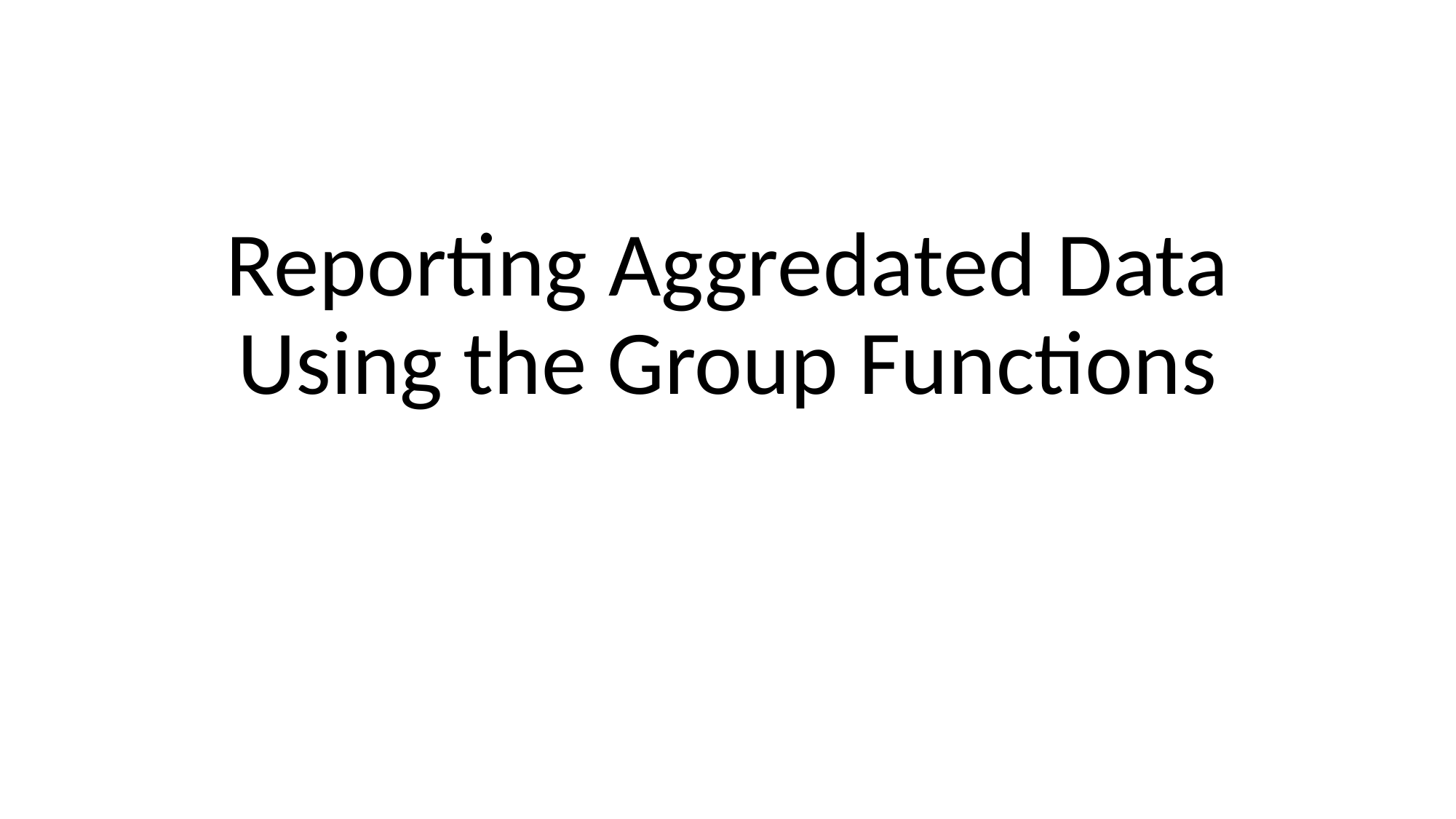

# Reporting Aggredated Data Using the Group Functions